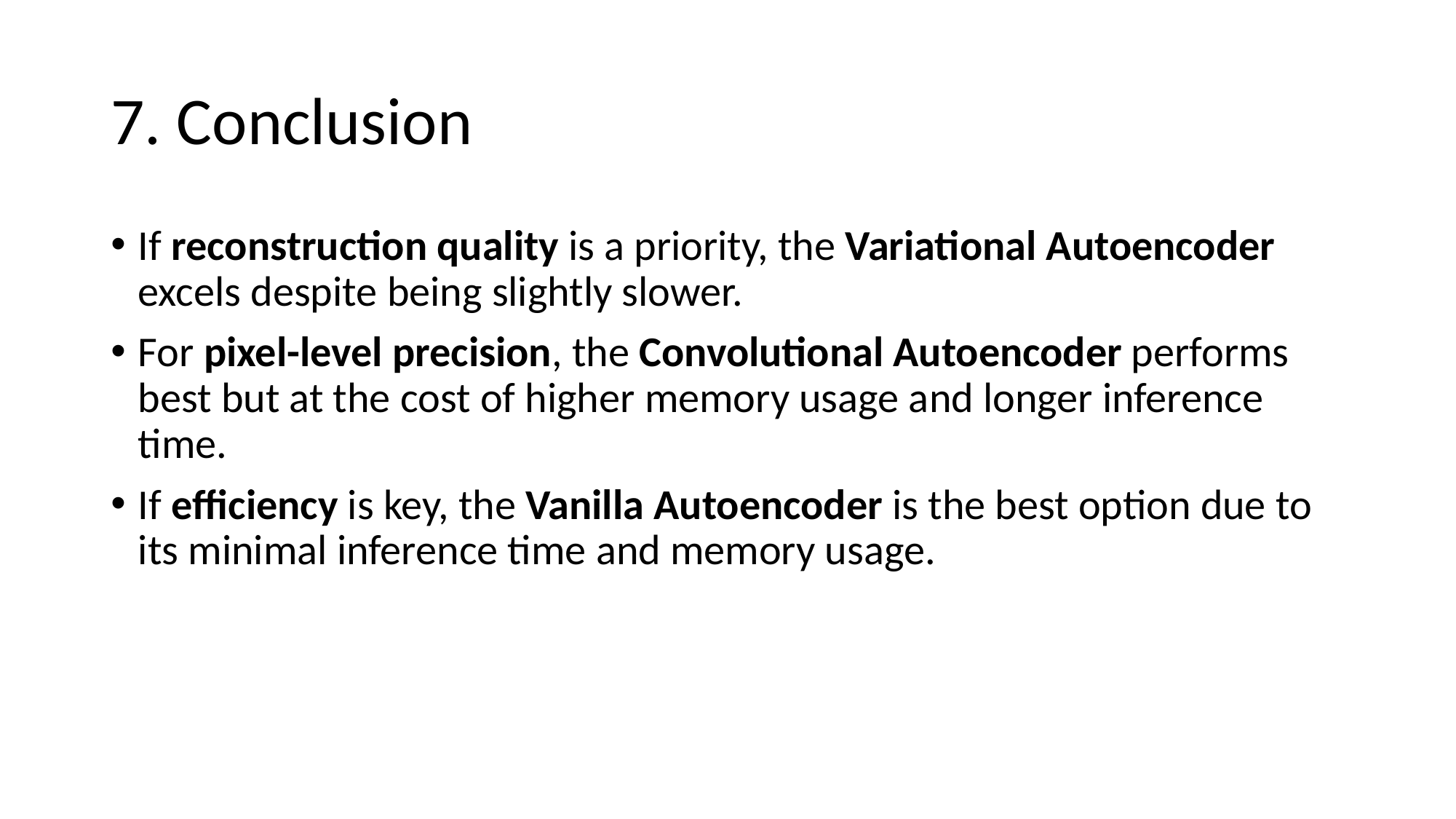

# 7. Conclusion
If reconstruction quality is a priority, the Variational Autoencoder excels despite being slightly slower.
For pixel-level precision, the Convolutional Autoencoder performs best but at the cost of higher memory usage and longer inference time.
If efficiency is key, the Vanilla Autoencoder is the best option due to its minimal inference time and memory usage.